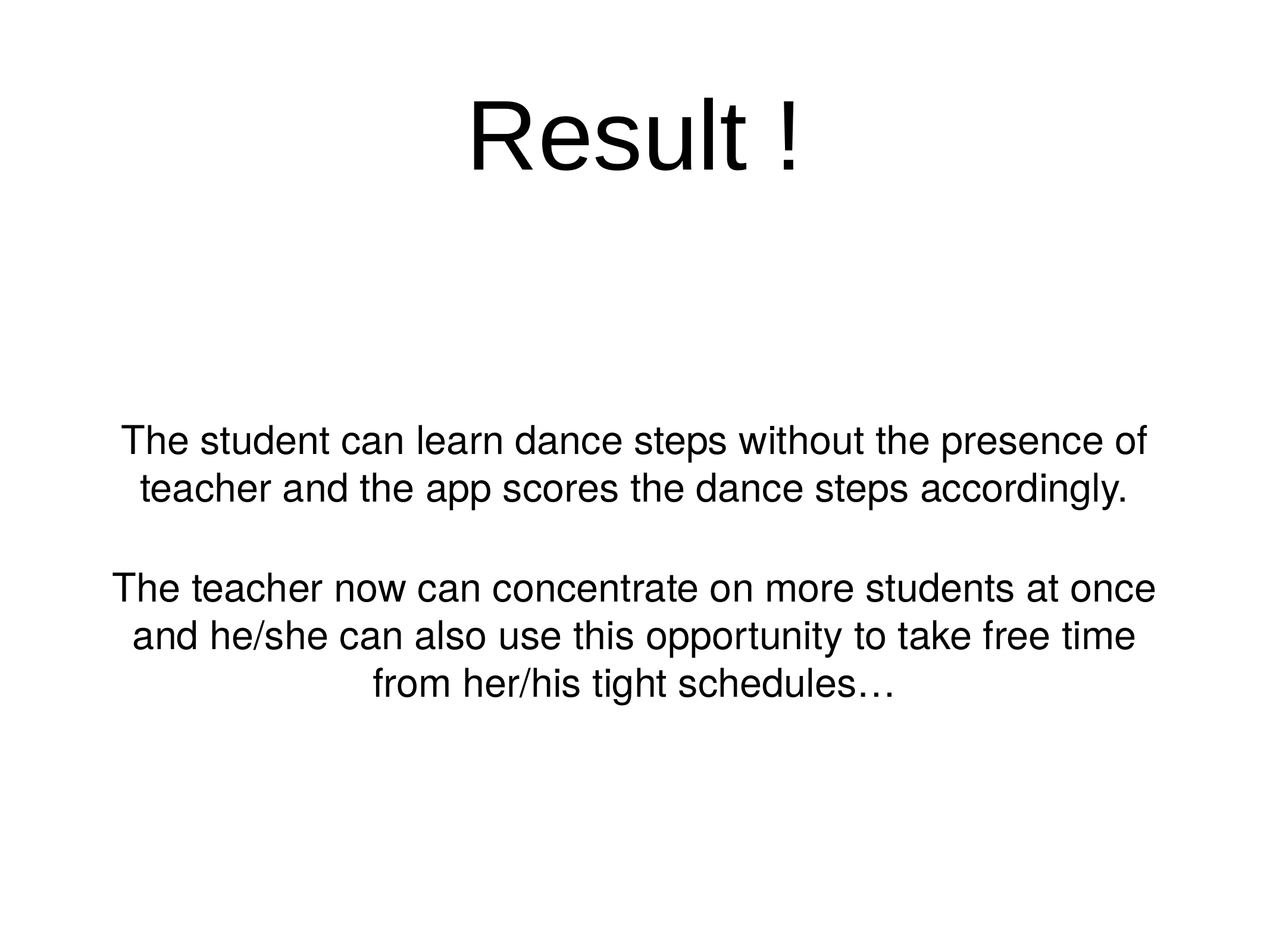

# Result !
The student can learn dance steps without the presence of teacher and the app scores the dance steps accordingly.
The teacher now can concentrate on more students at once and he/she can also use this opportunity to take free time from her/his tight schedules…